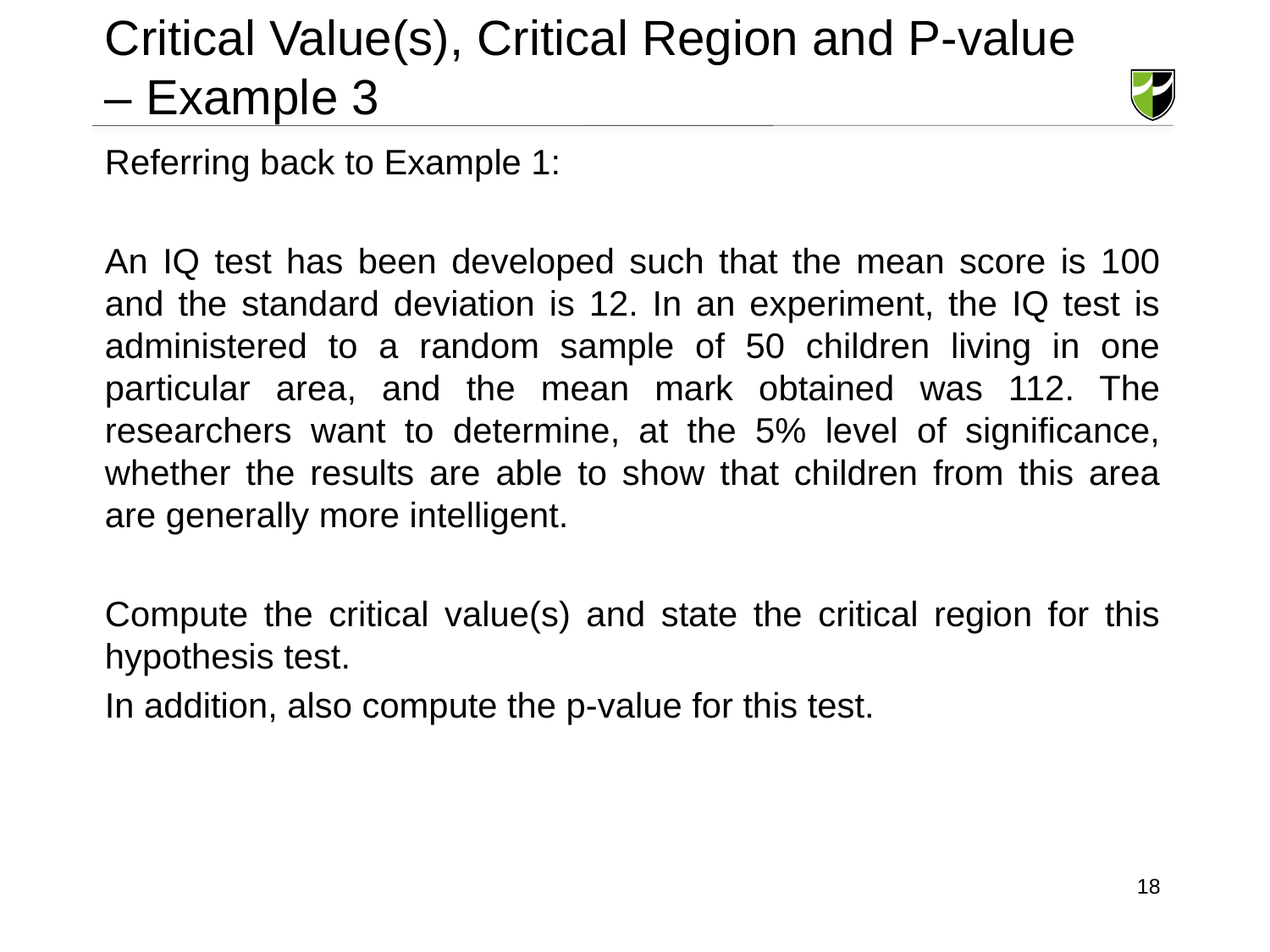

# Critical Value(s), Critical Region and P-value – Example 3
Referring back to Example 1:

An IQ test has been developed such that the mean score is 100 and the standard deviation is 12. In an experiment, the IQ test is administered to a random sample of 50 children living in one particular area, and the mean mark obtained was 112. The researchers want to determine, at the 5% level of significance, whether the results are able to show that children from this area are generally more intelligent.

Compute the critical value(s) and state the critical region for this hypothesis test.
In addition, also compute the p-value for this test.

18